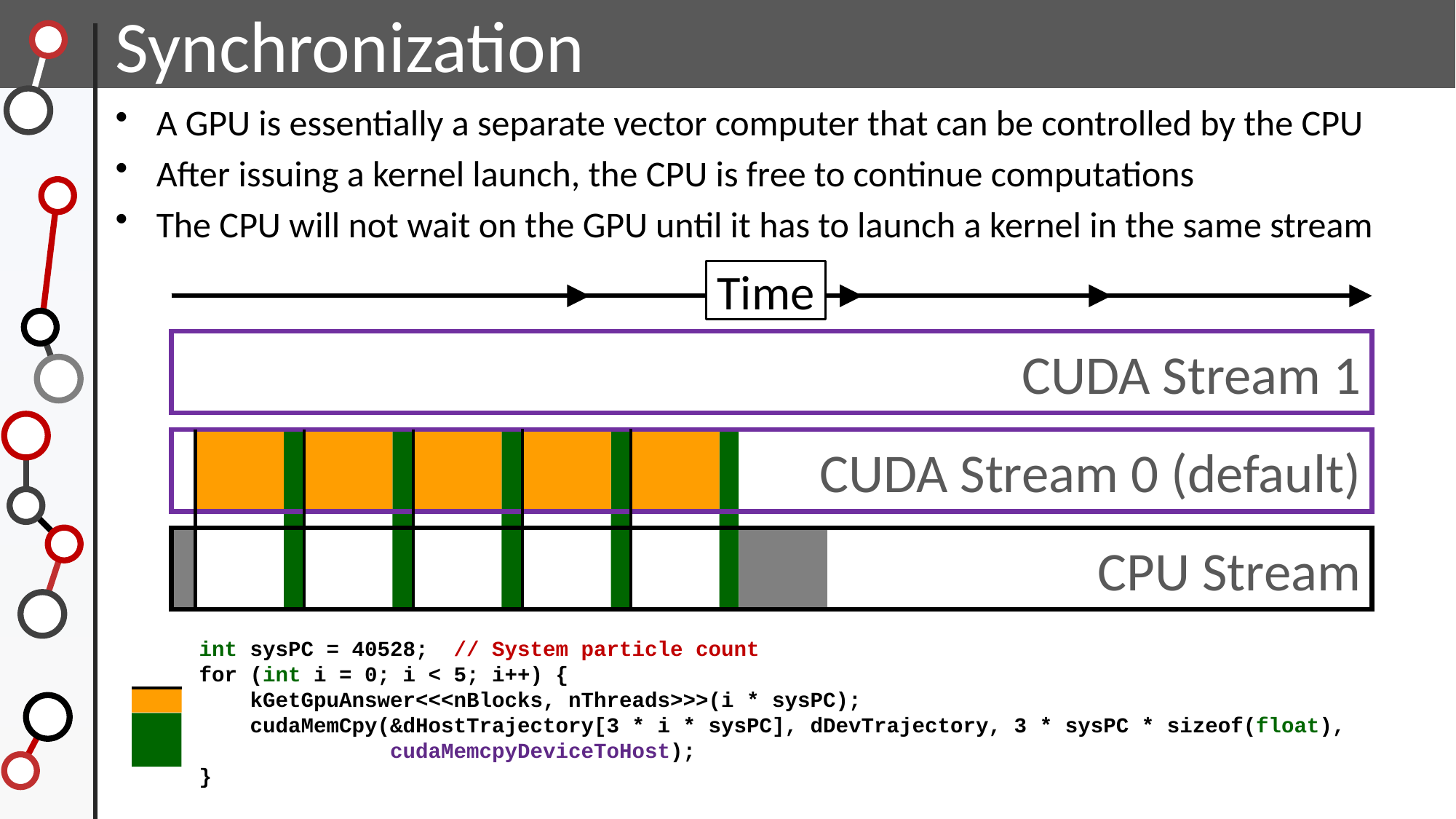

Synchronization

A GPU is essentially a separate vector computer that can be controlled by the CPU
After issuing a kernel launch, the CPU is free to continue computations
The CPU will not wait on the GPU until it has to launch a kernel in the same stream

Time

CUDA Stream 1

CUDA Stream 0 (default)

CPU Stream

int sysPC = 40528;  // System particle count
for (int i = 0; i < 5; i++) {
    kGetGpuAnswer<<<nBlocks, nThreads>>>(i * sysPC);
    cudaMemCpy(&dHostTrajectory[3 * i * sysPC], dDevTrajectory, 3 * sysPC * sizeof(float),
               cudaMemcpyDeviceToHost);
}